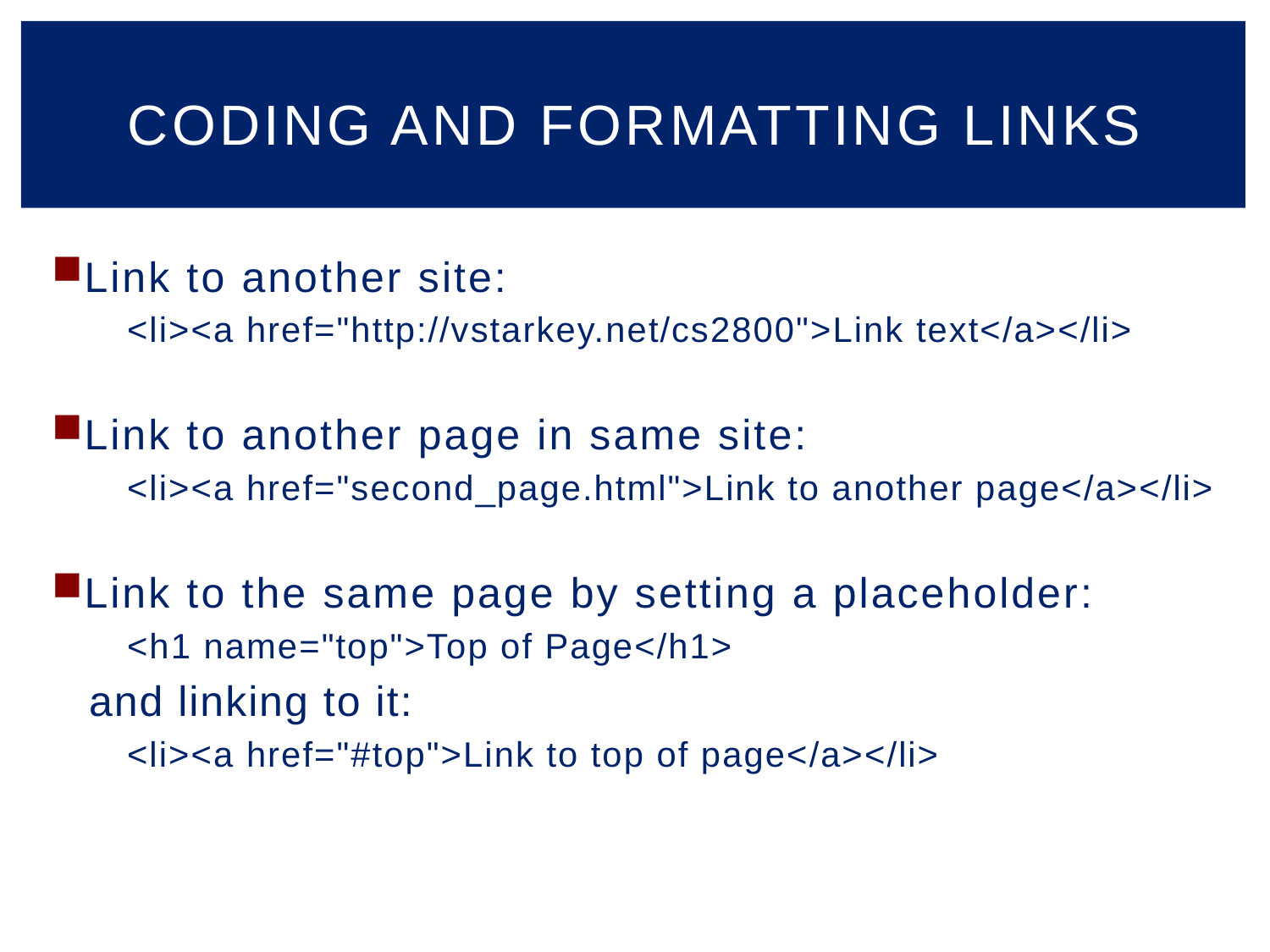

# Coding and formatting links
Link to another site:
<li><a href="http://vstarkey.net/cs2800">Link text</a></li>

Link to another page in same site:
<li><a href="second_page.html">Link to another page</a></li>

Link to the same page by setting a placeholder:
<h1 name="top">Top of Page</h1>
and linking to it:
<li><a href="#top">Link to top of page</a></li>